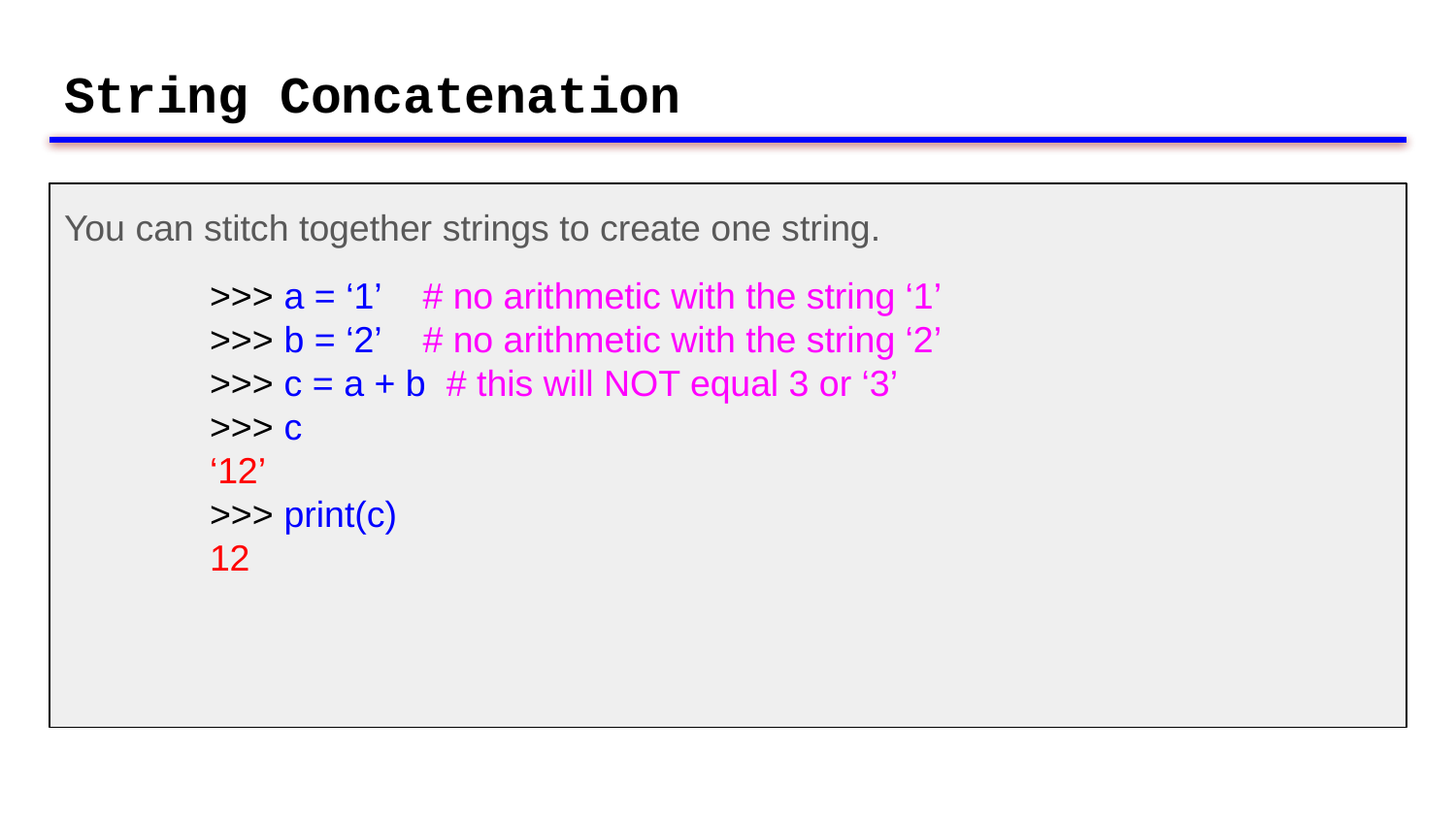

# String Concatenation
You can stitch together strings to create one string.
	>>> a = ‘1’    # no arithmetic with the string ‘1’
	>>> b = ‘2’    # no arithmetic with the string ‘2’
	>>> c = a + b  # this will NOT equal 3 or ‘3’
	>>> c
	‘12’
	>>> print(c)
	12